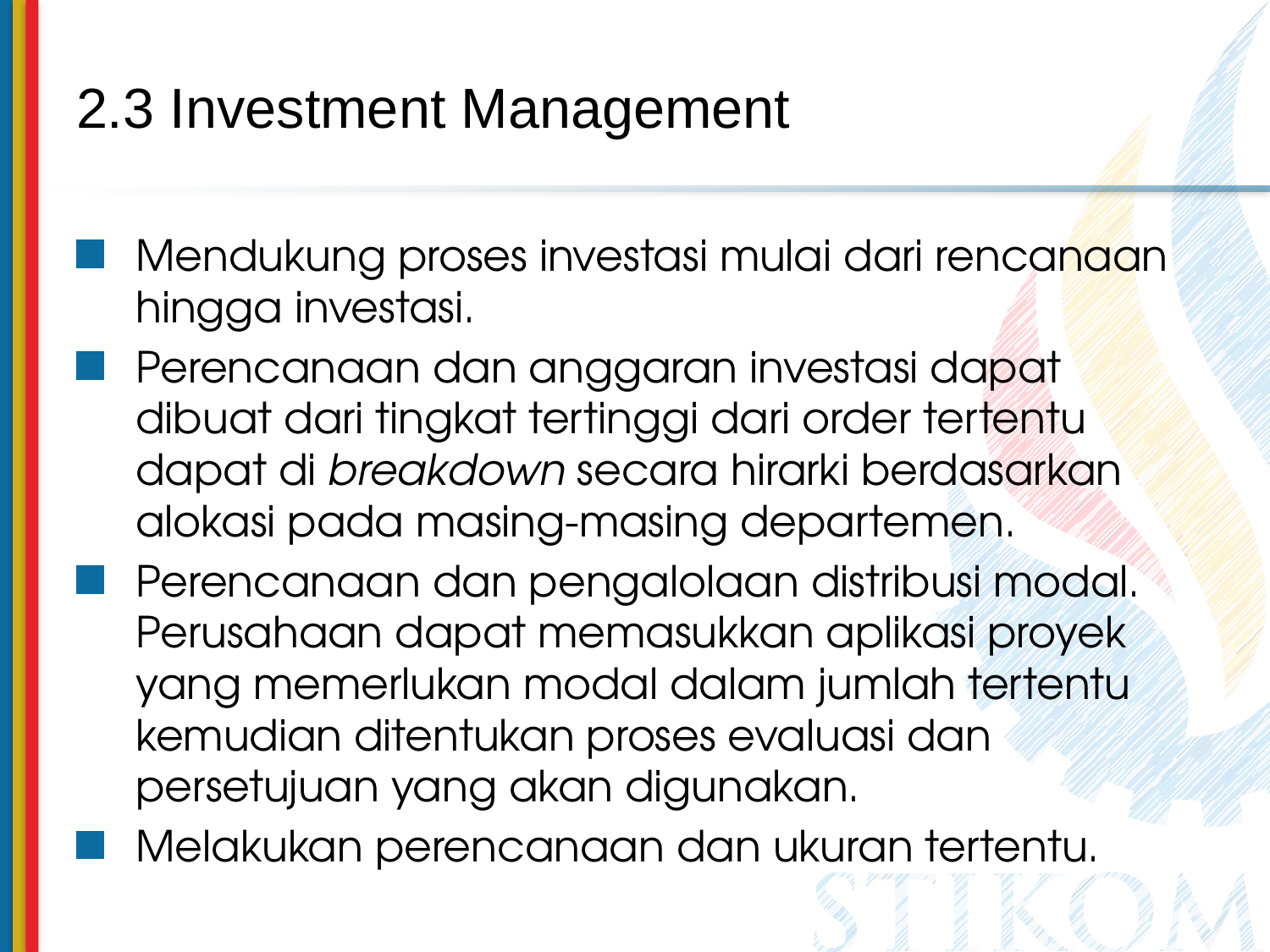

# 2.3 Investment Management
Mendukung proses investasi mulai dari rencanaan hingga investasi.
Perencanaan dan anggaran investasi dapat dibuat dari tingkat tertinggi dari order tertentu dapat di breakdown secara hirarki berdasarkan alokasi pada masing-masing departemen.
Perencanaan dan pengalolaan distribusi modal. Perusahaan dapat memasukkan aplikasi proyek yang memerlukan modal dalam jumlah tertentu kemudian ditentukan proses evaluasi dan persetujuan yang akan digunakan.
Melakukan perencanaan dan ukuran tertentu.